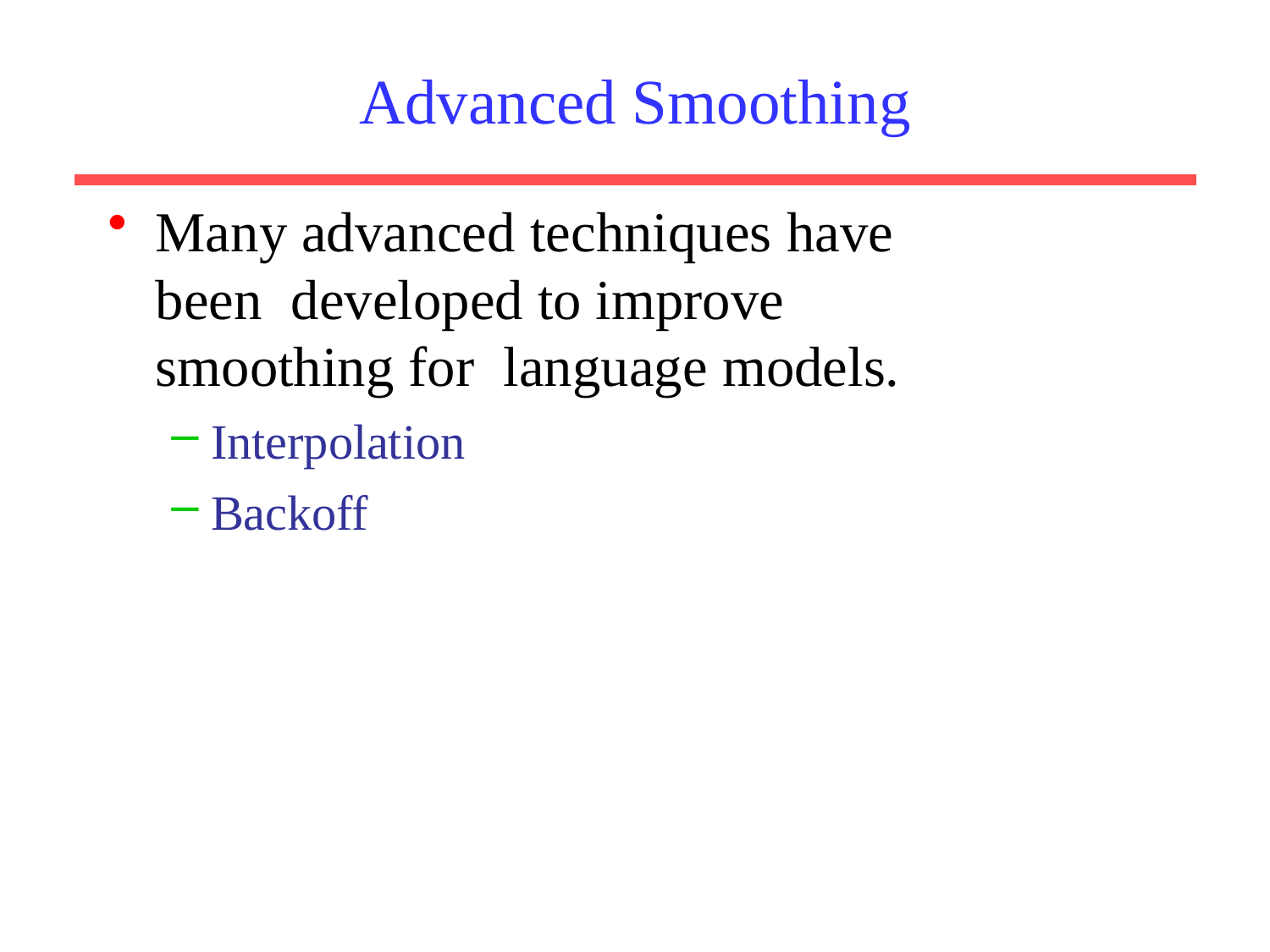

# Advanced Smoothing
Many advanced techniques have been  developed to improve smoothing for  language models.
Interpolation
Backoff